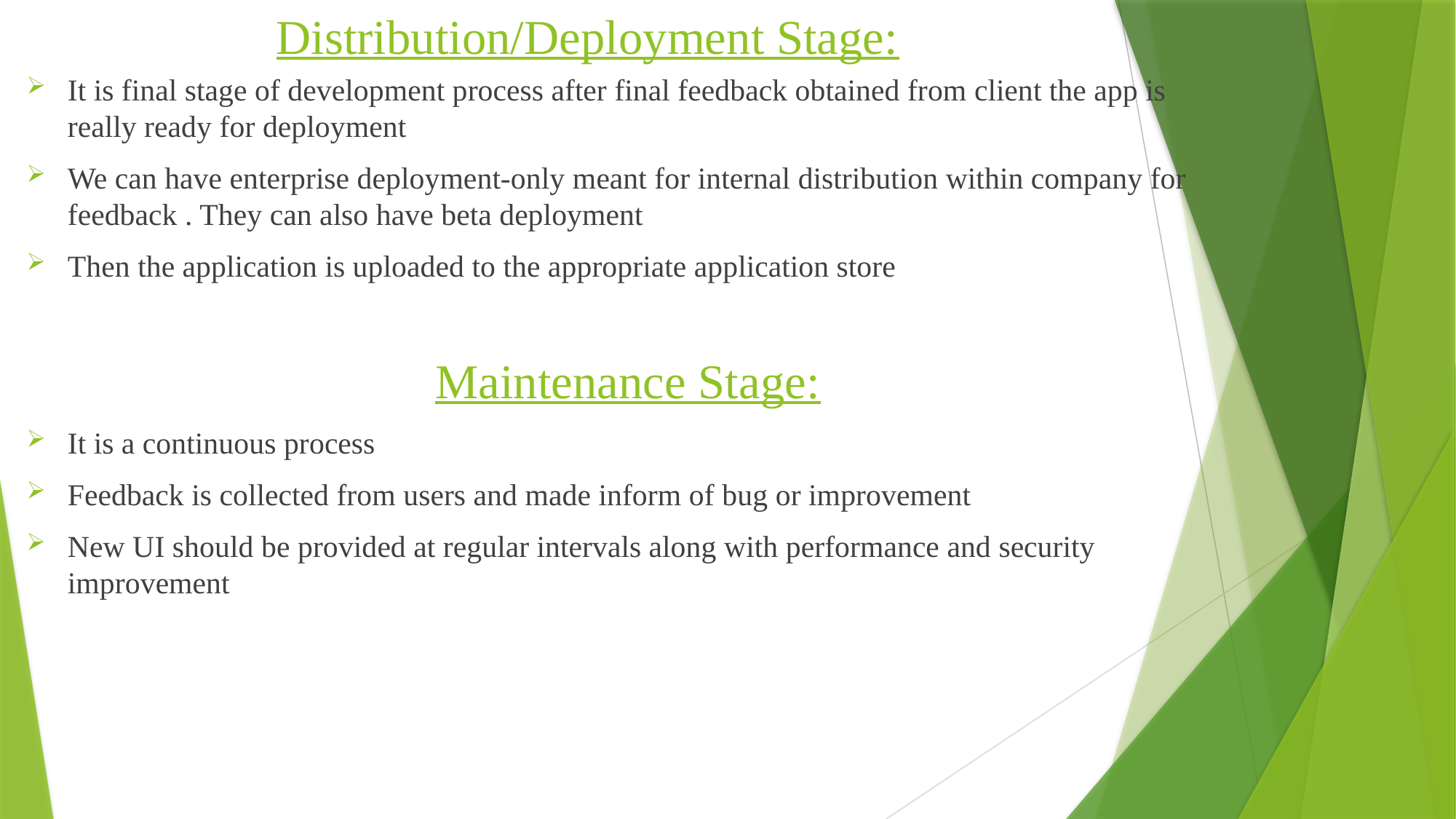

# Distribution/Deployment Stage:
It is final stage of development process after final feedback obtained from client the app is really ready for deployment
We can have enterprise deployment-only meant for internal distribution within company for feedback . They can also have beta deployment
Then the application is uploaded to the appropriate application store

Maintenance Stage:
It is a continuous process
Feedback is collected from users and made inform of bug or improvement
New UI should be provided at regular intervals along with performance and security improvement